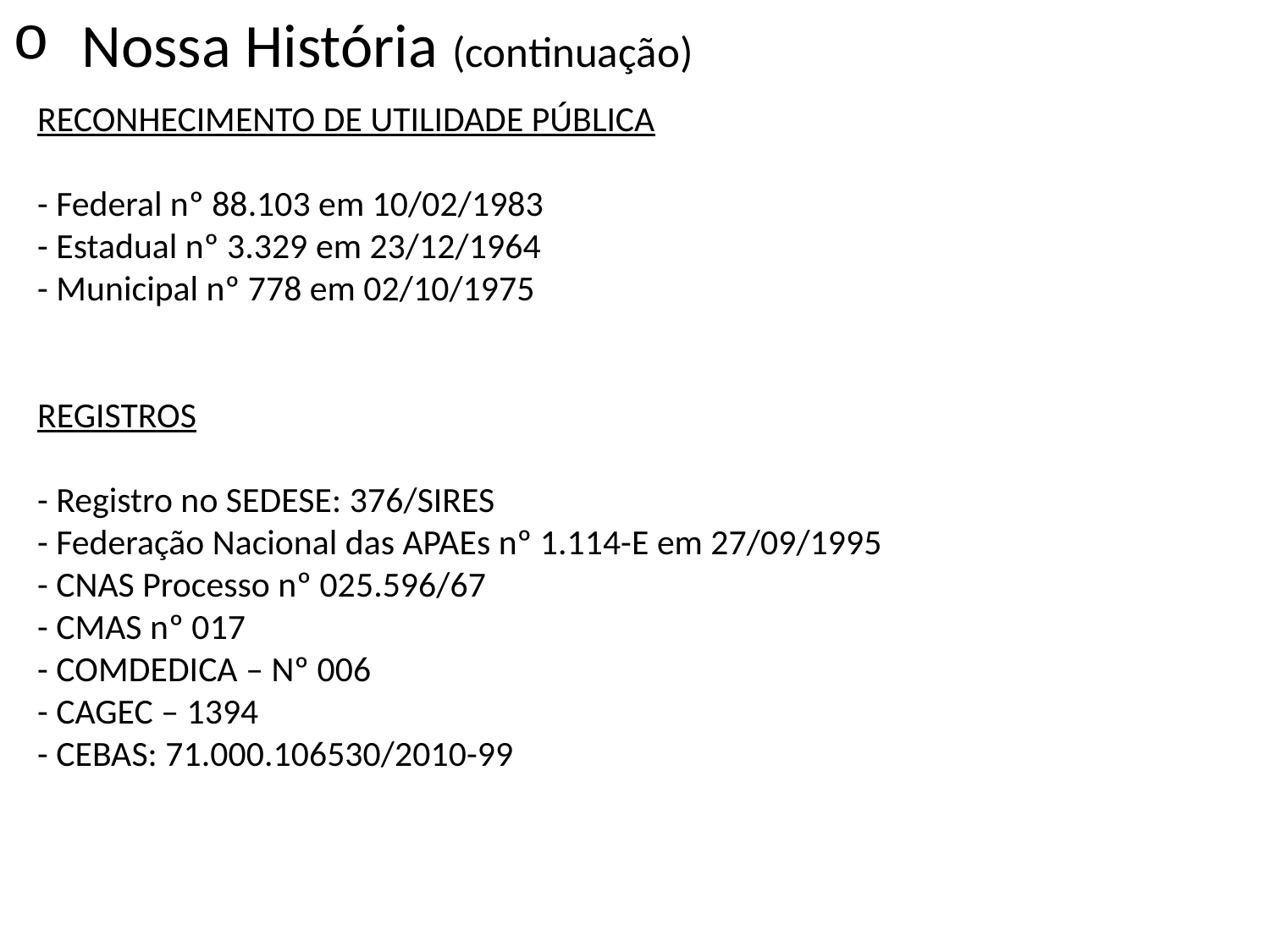

Nossa História (continuação)

RECONHECIMENTO DE UTILIDADE PÚBLICA
- Federal nº 88.103 em 10/02/1983
- Estadual nº 3.329 em 23/12/1964
- Municipal nº 778 em 02/10/1975

REGISTROS
- Registro no SEDESE: 376/SIRES
- Federação Nacional das APAEs nº 1.114-E em 27/09/1995
- CNAS Processo nº 025.596/67
- CMAS nº 017
- COMDEDICA – Nº 006
- CAGEC – 1394
- CEBAS: 71.000.106530/2010-99